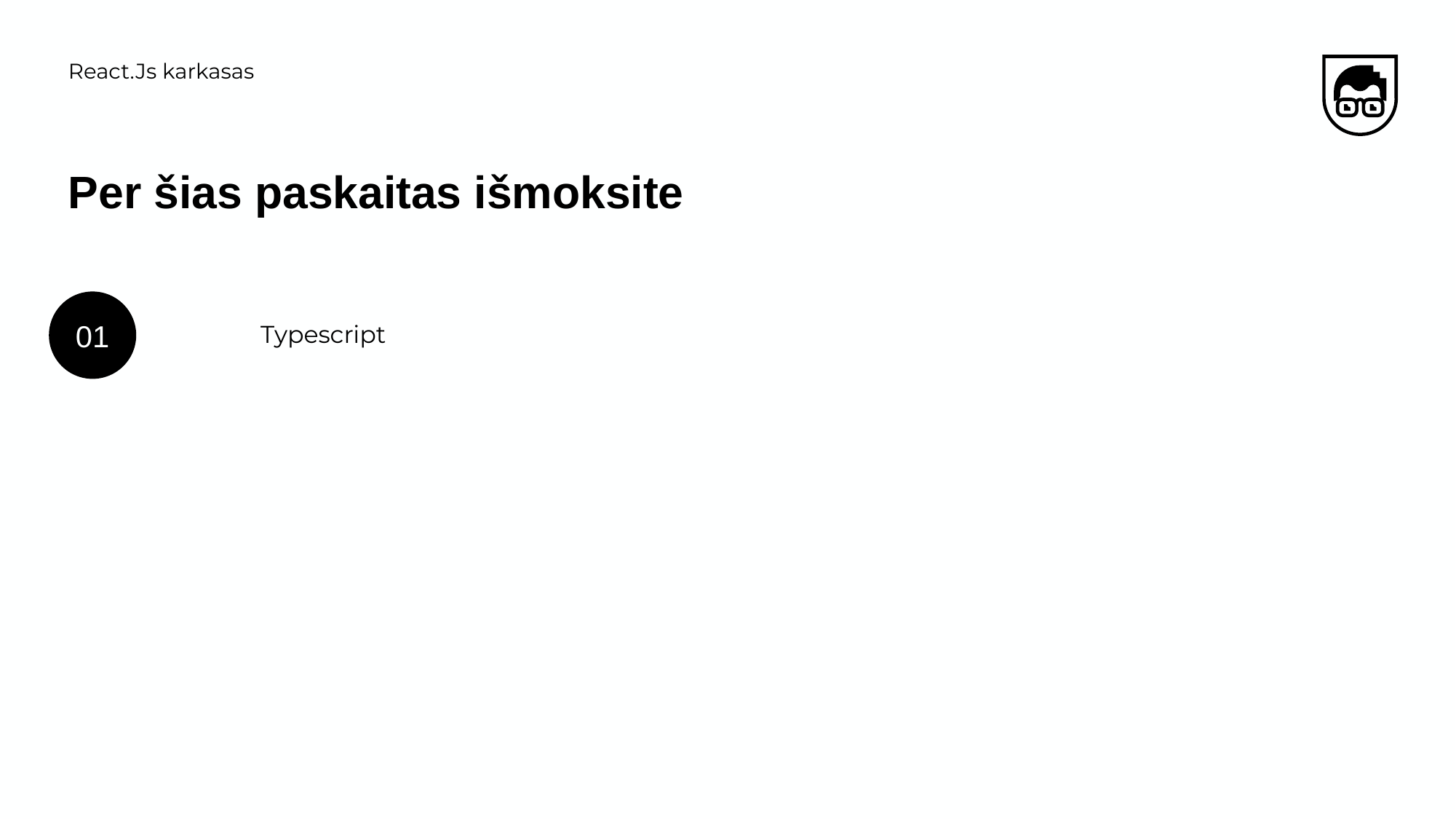

React.Js karkasas

# Per šias paskaitas išmoksite
Typescript
01